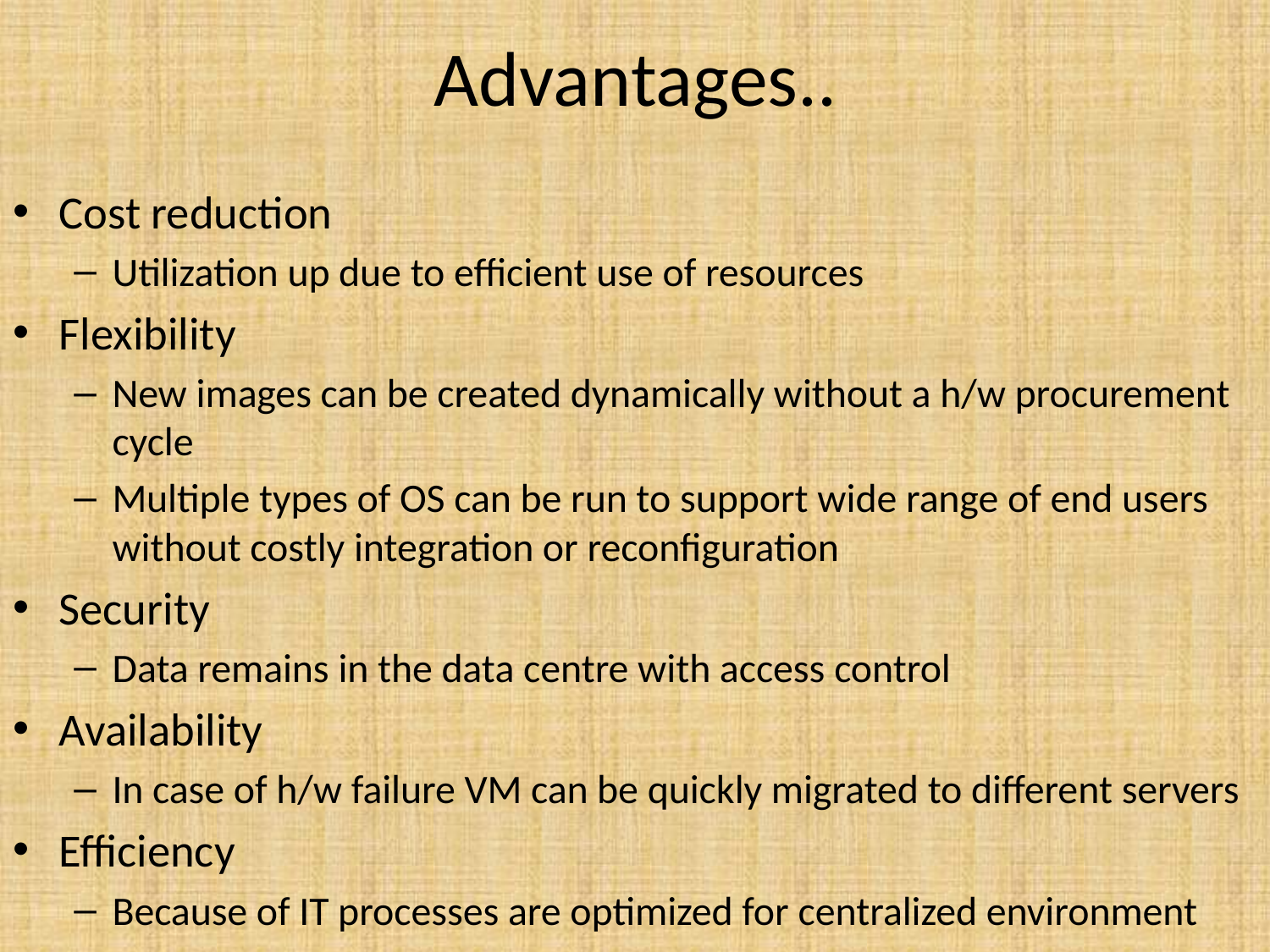

# Advantages..
Cost reduction
Utilization up due to efficient use of resources
Flexibility
New images can be created dynamically without a h/w procurement cycle
Multiple types of OS can be run to support wide range of end users without costly integration or reconfiguration
Security
Data remains in the data centre with access control
Availability
In case of h/w failure VM can be quickly migrated to different servers
Efficiency
Because of IT processes are optimized for centralized environment